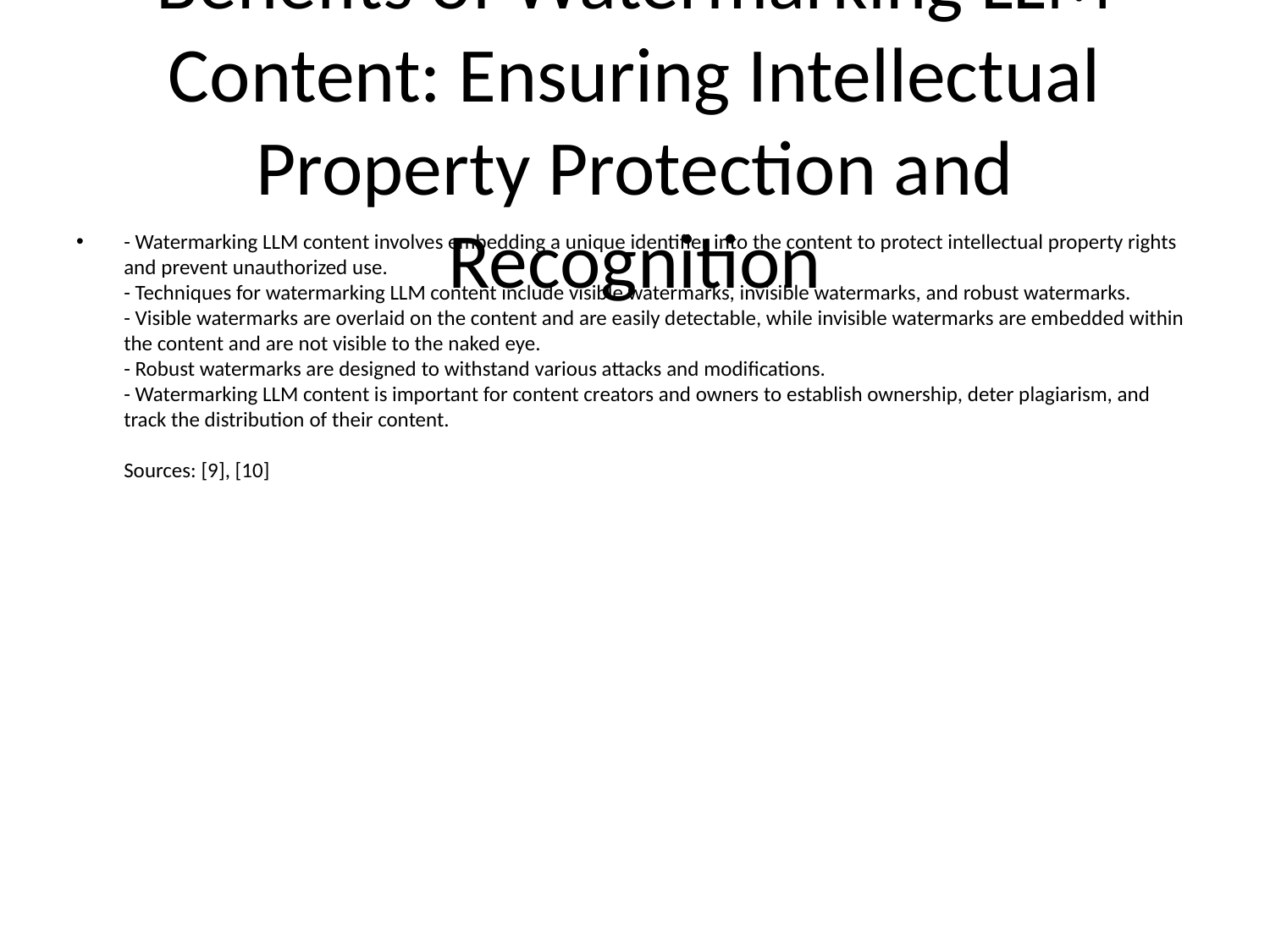

# Benefits of Watermarking LLM Content: Ensuring Intellectual Property Protection and Recognition
- Watermarking LLM content involves embedding a unique identifier into the content to protect intellectual property rights and prevent unauthorized use.
- Techniques for watermarking LLM content include visible watermarks, invisible watermarks, and robust watermarks.
- Visible watermarks are overlaid on the content and are easily detectable, while invisible watermarks are embedded within the content and are not visible to the naked eye.
- Robust watermarks are designed to withstand various attacks and modifications.
- Watermarking LLM content is important for content creators and owners to establish ownership, deter plagiarism, and track the distribution of their content.
Sources: [9], [10]